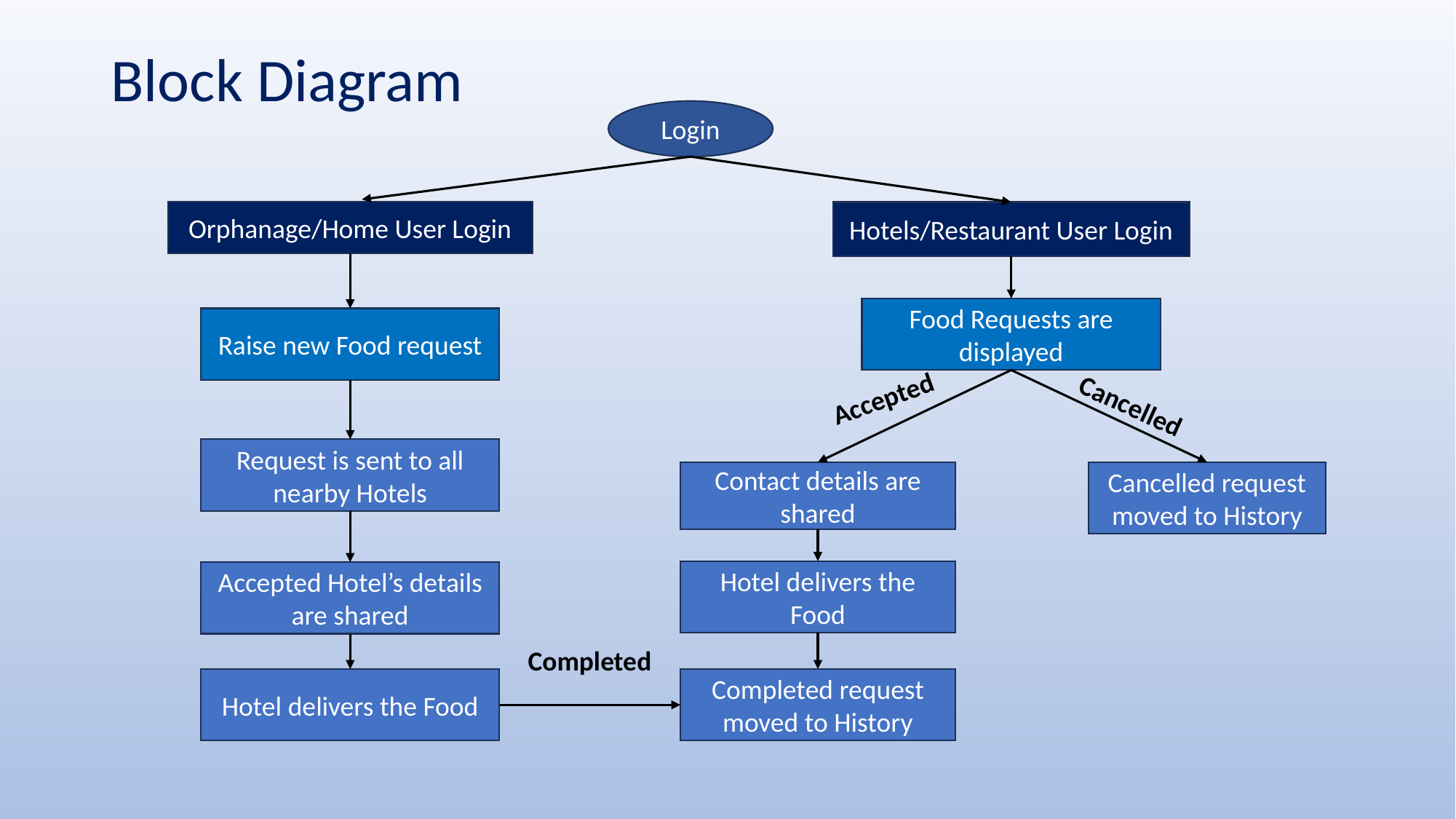

# Block Diagram
Login
Orphanage/Home User Login
Hotels/Restaurant User Login
Food Requests are displayed
Raise new Food request
Accepted
Cancelled
Request is sent to all nearby Hotels
Contact details are shared
Cancelled request moved to History
Hotel delivers the Food
Accepted Hotel’s details are shared
Completed
Hotel delivers the Food
Completed request moved to History